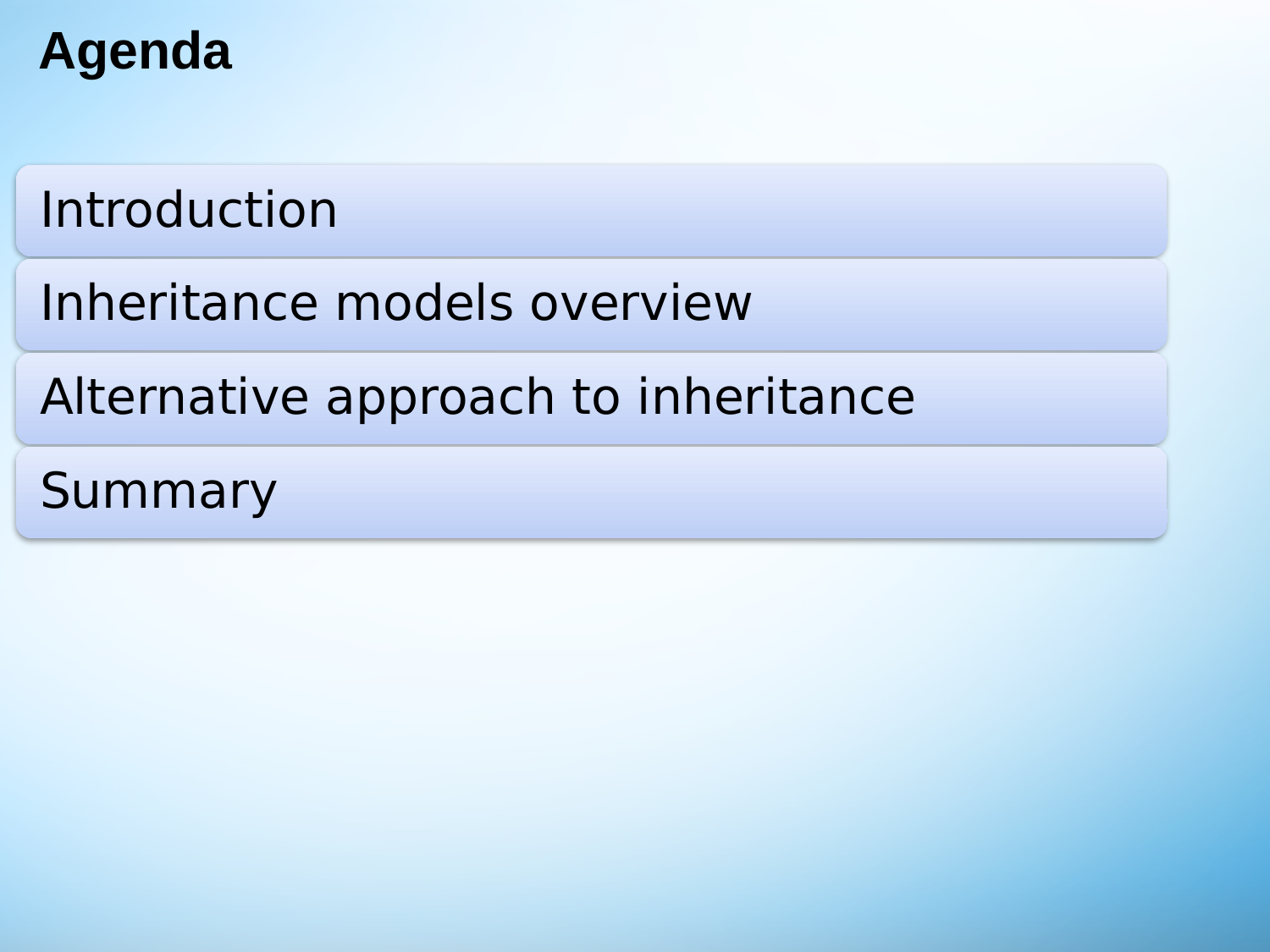

# Agenda
Introduction
Inheritance models overview
Alternative approach to inheritance
Summary